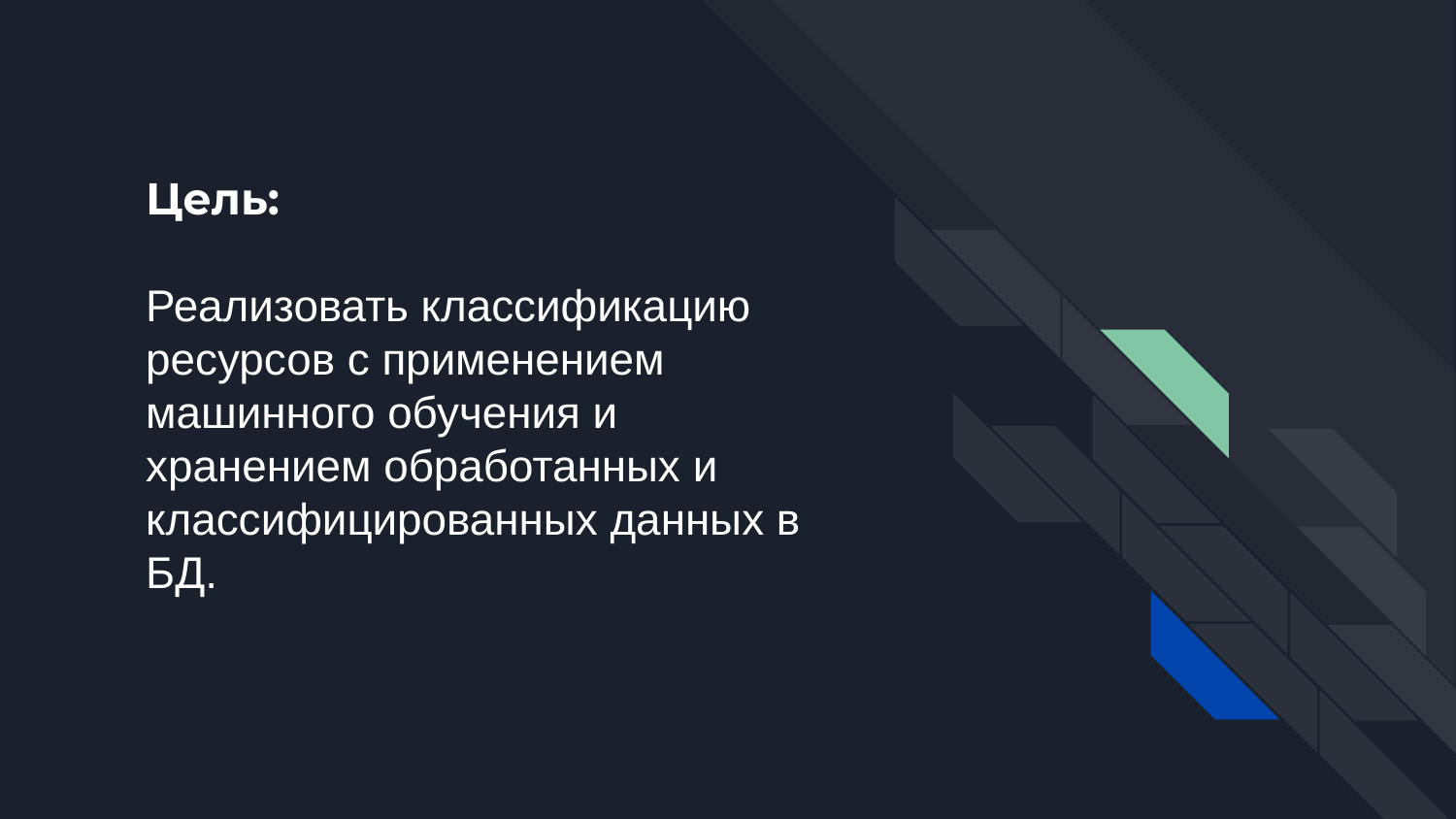

# Цель:

Реализовать классификацию ресурсов с применением машинного обучения и хранением обработанных и классифицированных данных в БД.